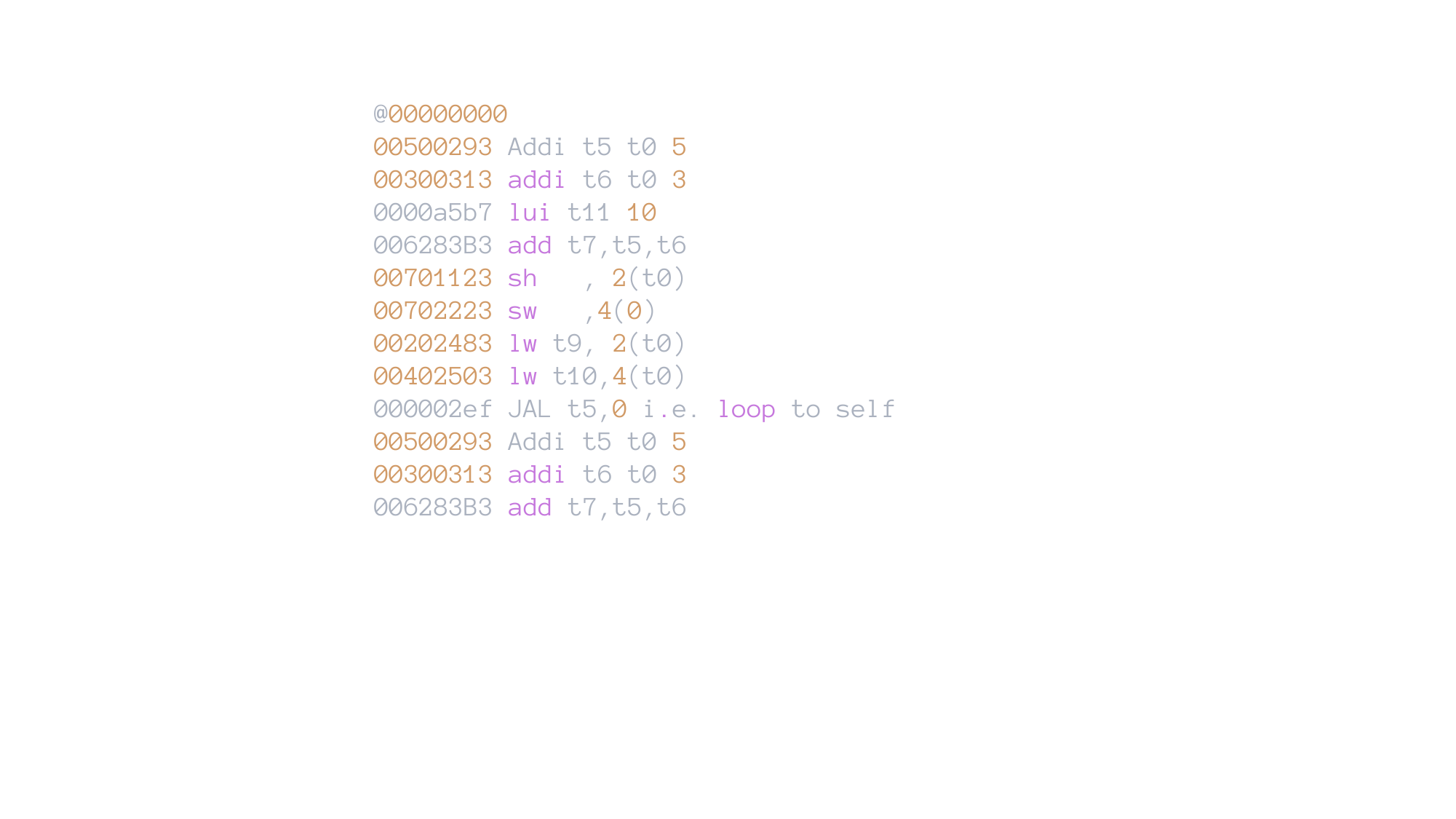

@00000000
00500293 Addi t5 t0 5
00300313 addi t6 t0 3
0000a5b7 lui t11 10
006283B3 add t7,t5,t6
00701123 sh t7, 2(t0)
00702223 sw t7,4(0)
00202483 lw t9, 2(t0)
00402503 lw t10,4(t0)
000002ef JAL t5,0 i.e. loop to self
00500293 Addi t5 t0 5
00300313 addi t6 t0 3
006283B3 add t7,t5,t6